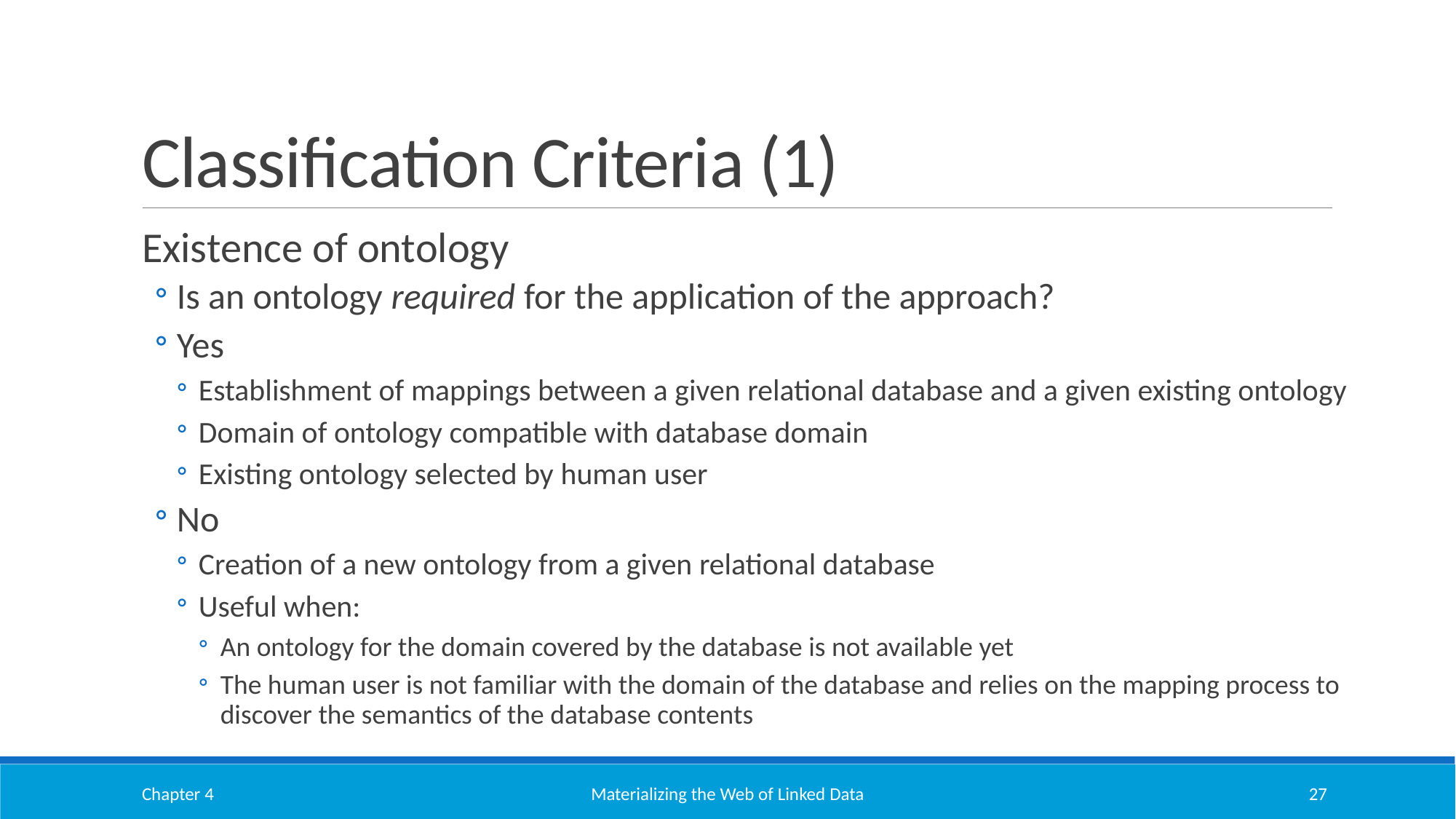

# Classification Criteria (1)
Existence of ontology
Is an ontology required for the application of the approach?
Yes
Establishment of mappings between a given relational database and a given existing ontology
Domain of ontology compatible with database domain
Existing ontology selected by human user
No
Creation of a new ontology from a given relational database
Useful when:
An ontology for the domain covered by the database is not available yet
The human user is not familiar with the domain of the database and relies on the mapping process to discover the semantics of the database contents
Chapter 4
Materializing the Web of Linked Data
27